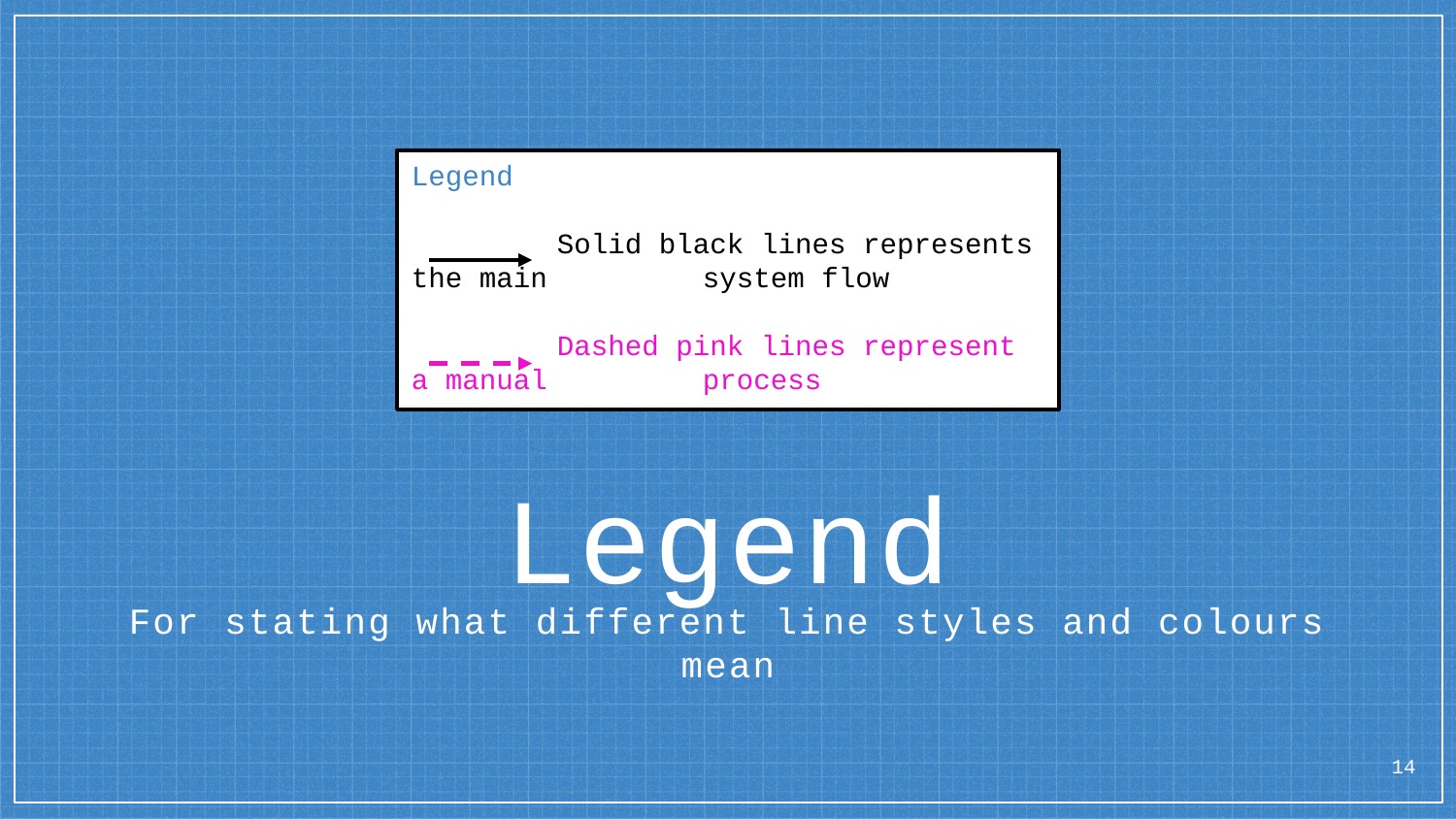

Legend

	Solid black lines represents the main 	system flow

	Dashed pink lines represent a manual 	process
Legend
For stating what different line styles and colours mean
14